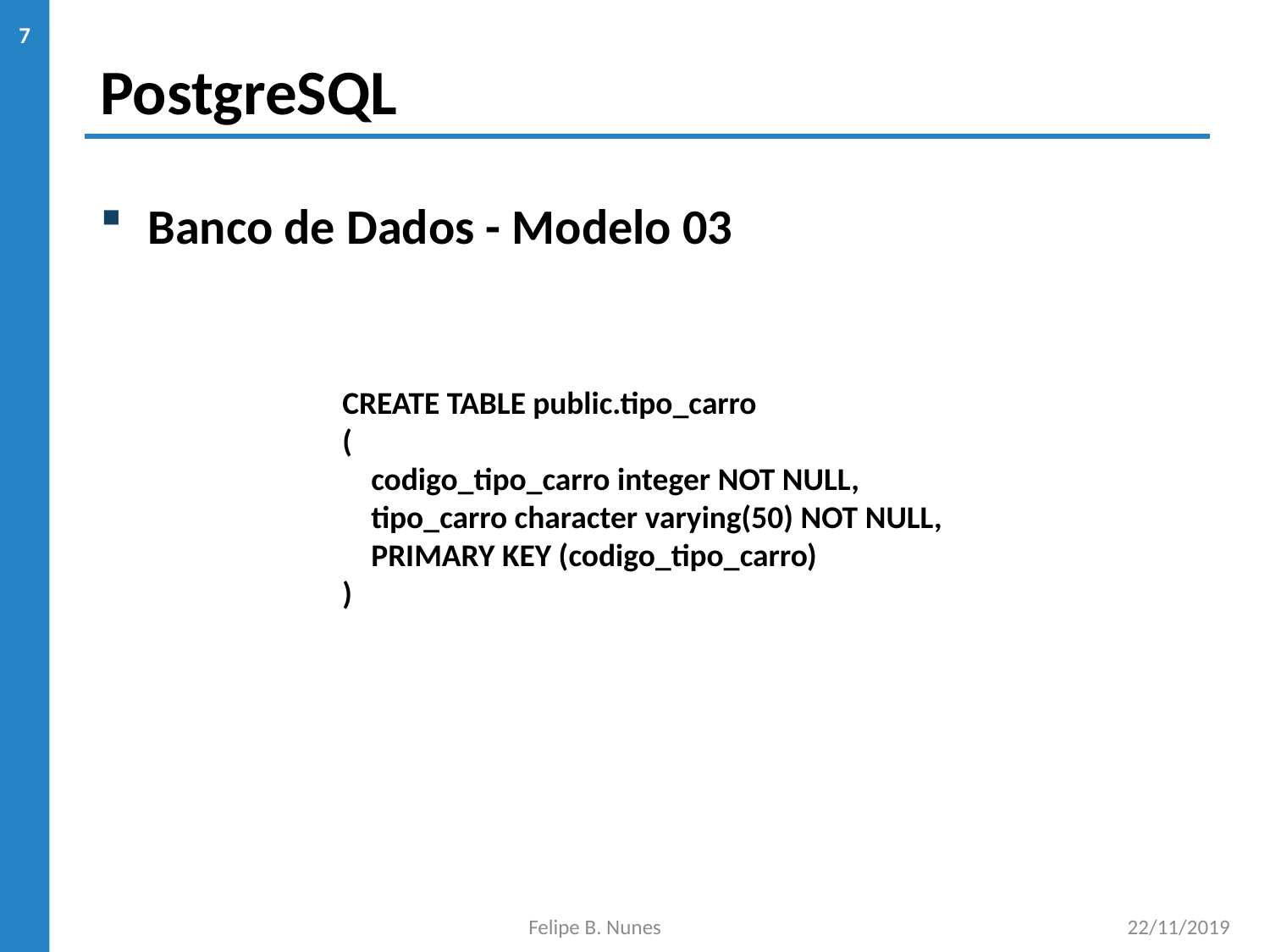

# PostgreSQL
7
Banco de Dados - Modelo 03

CREATE TABLE public.tipo_carro
(
    codigo_tipo_carro integer NOT NULL,
    tipo_carro character varying(50) NOT NULL,
    PRIMARY KEY (codigo_tipo_carro)
)
Felipe B. Nunes
22/11/2019